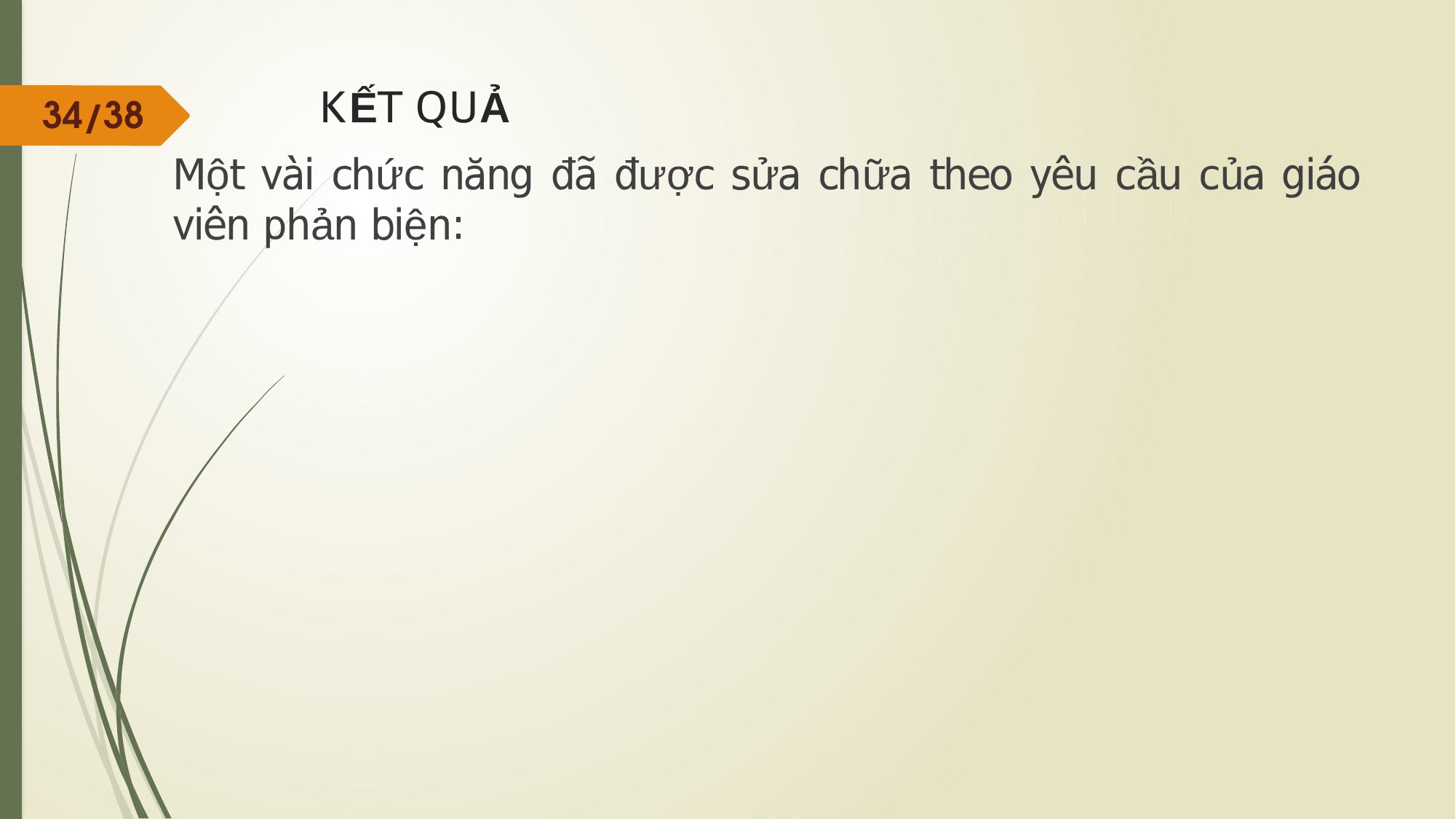

# KẾT QUẢ
34/38
Một vài chức năng đã được sửa chữa theo yêu cầu của giáo viên phản biện: